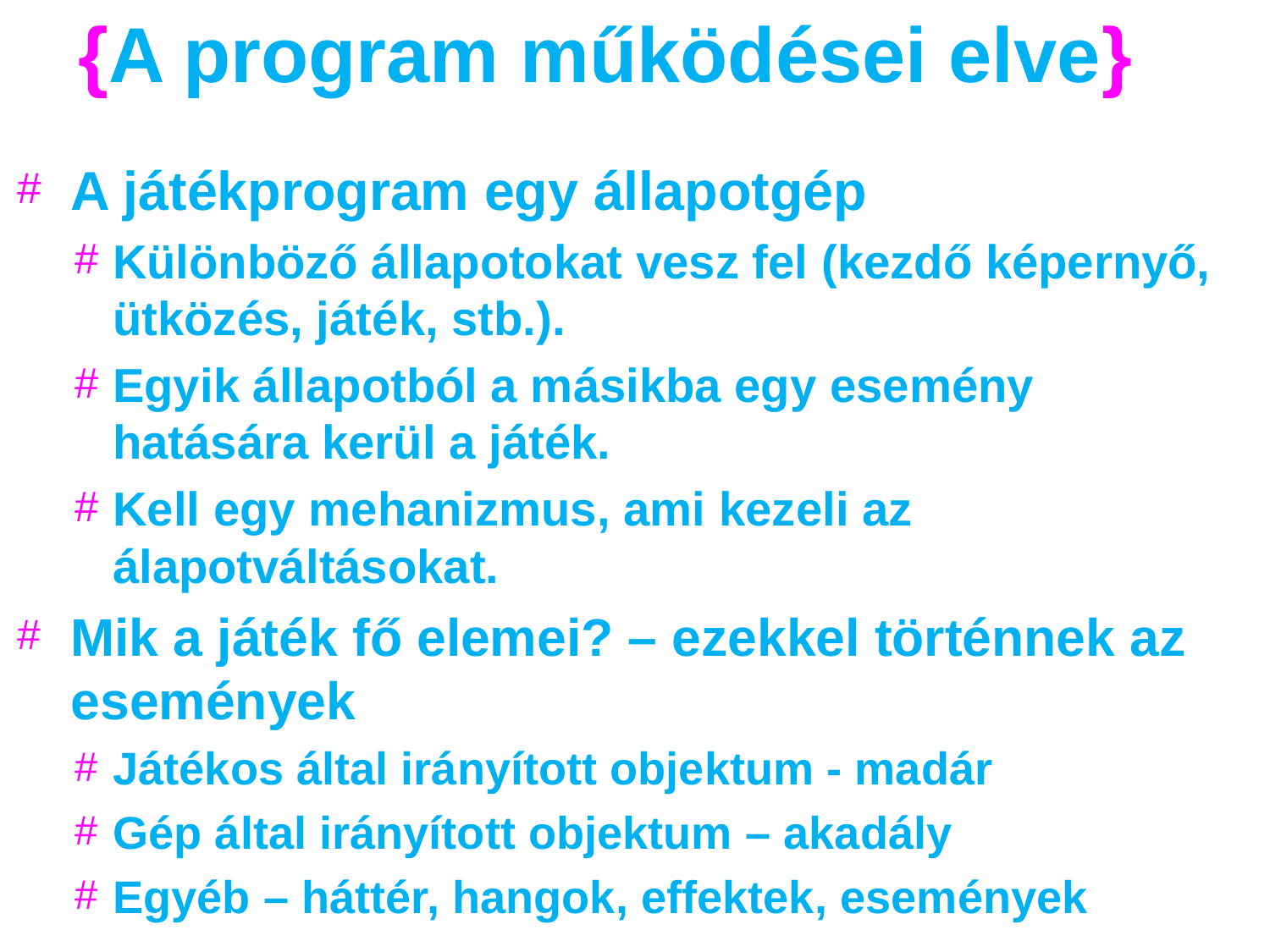

# {A program működései elve}
A játékprogram egy állapotgép
Különböző állapotokat vesz fel (kezdő képernyő, ütközés, játék, stb.).
Egyik állapotból a másikba egy esemény hatására kerül a játék.
Kell egy mehanizmus, ami kezeli az álapotváltásokat.
Mik a játék fő elemei? – ezekkel történnek az események
Játékos által irányított objektum - madár
Gép által irányított objektum – akadály
Egyéb – háttér, hangok, effektek, események